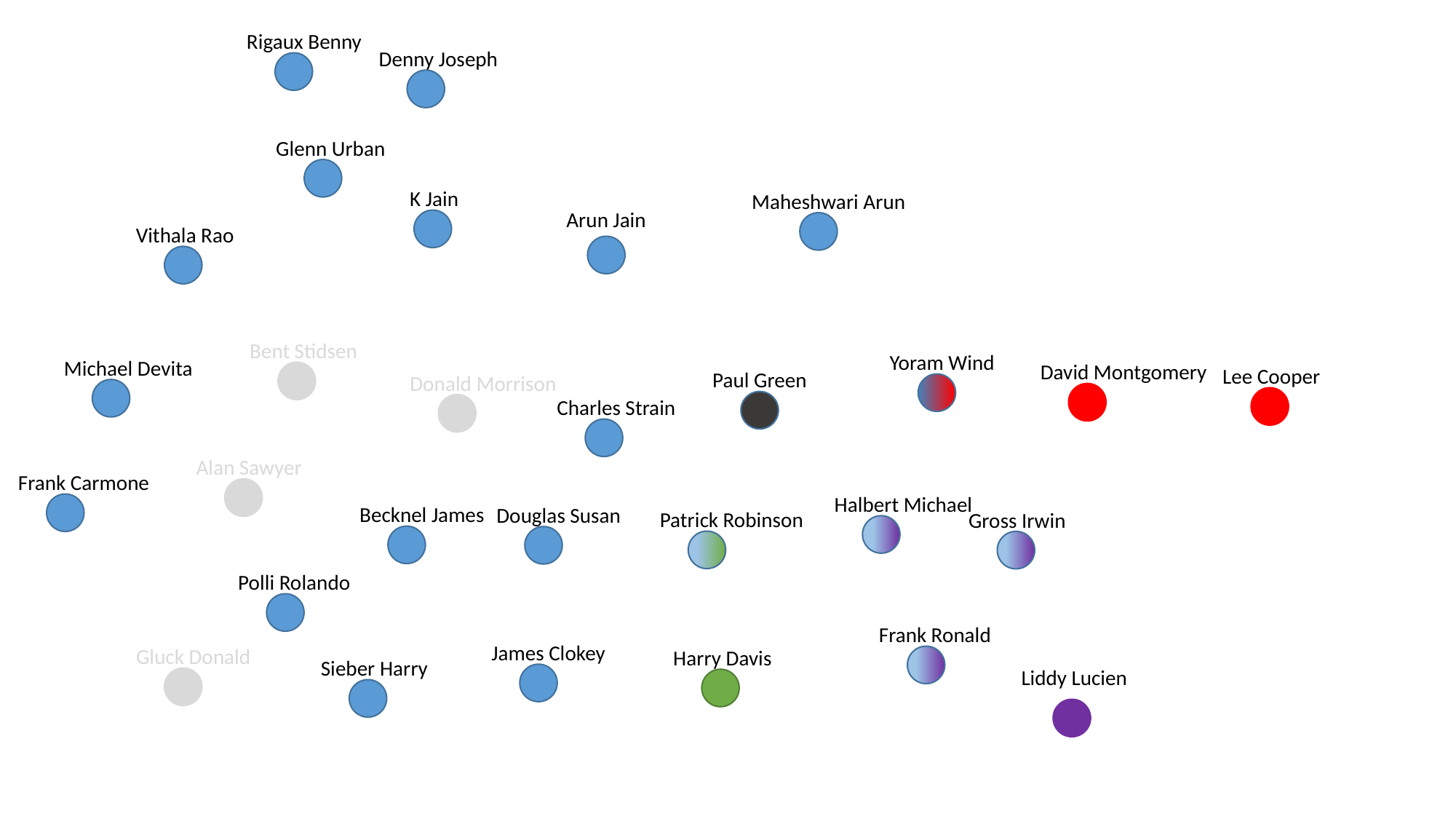

Rigaux Benny

Denny Joseph

Glenn Urban

K Jain

Maheshwari Arun

Arun Jain

Vithala Rao

Bent Stidsen

Yoram Wind

Michael Devita

David Montgomery

Lee Cooper

Paul Green

Donald Morrison

Charles Strain

Alan Sawyer

Frank Carmone

Halbert Michael

Becknel James

Douglas Susan

Patrick Robinson

Gross Irwin

Polli Rolando

Frank Ronald

James Clokey

Gluck Donald

Harry Davis

Sieber Harry

Liddy Lucien